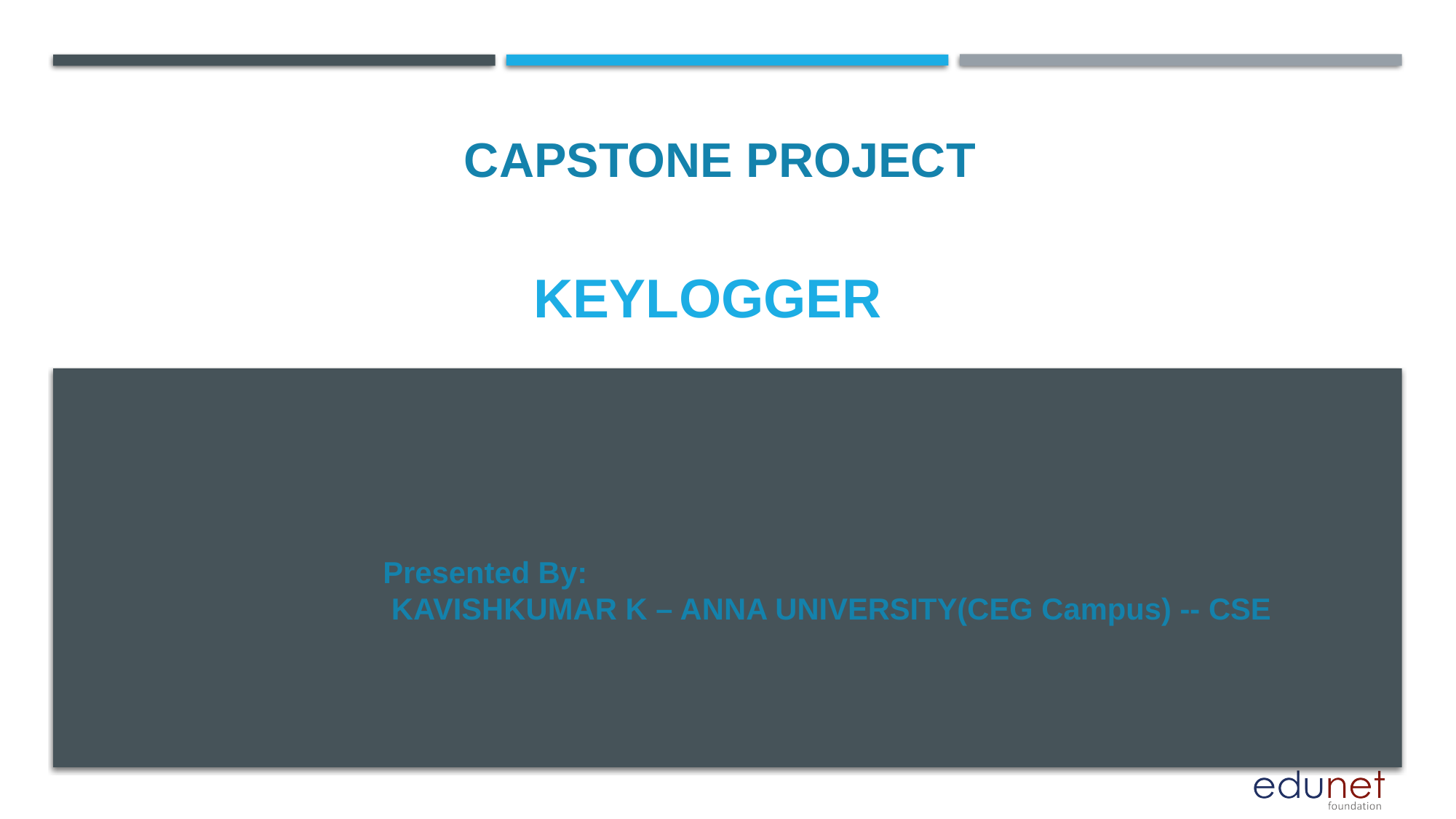

CAPSTONE PROJECT
# KEYLOGGER
Presented By:
 KAVISHKUMAR K – ANNA UNIVERSITY(CEG Campus) -- CSE